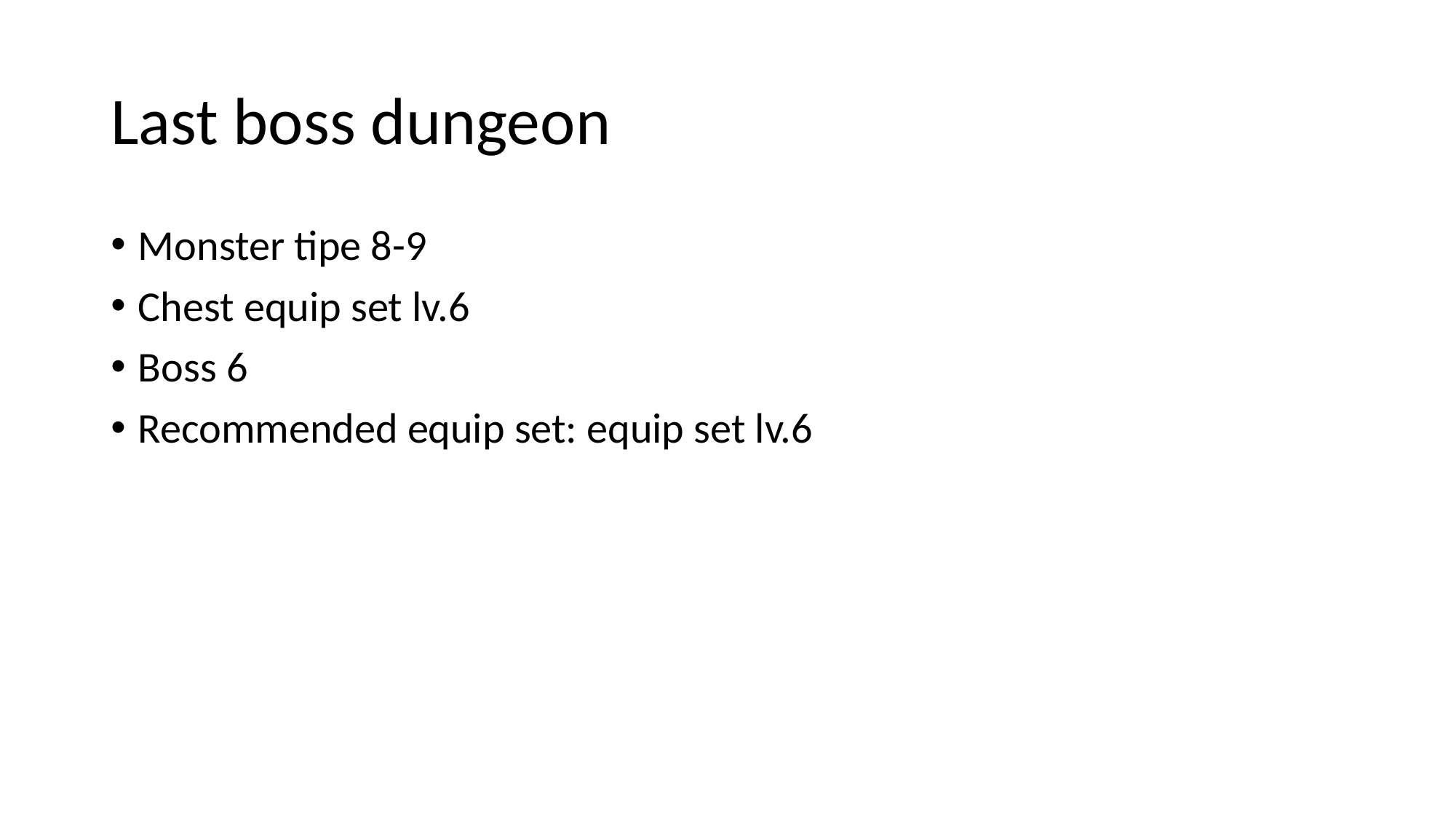

# Last boss dungeon
Monster tipe 8-9
Chest equip set lv.6
Boss 6
Recommended equip set: equip set lv.6